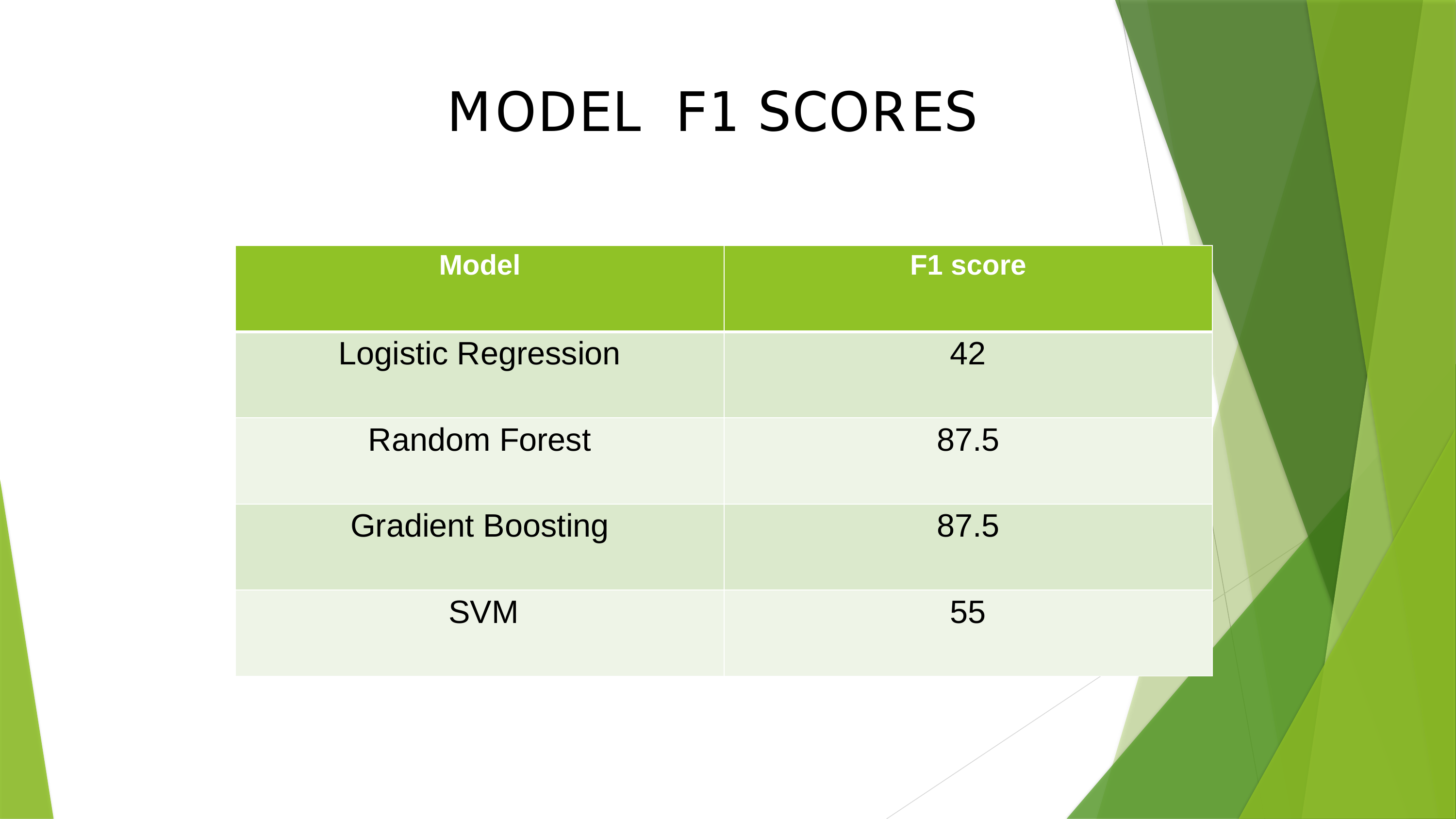

MODEL  F1 SCORES
| Model | F1 score |
| --- | --- |
| Logistic Regression | 42 |
| Random Forest | 87.5 |
| Gradient Boosting | 87.5 |
| SVM | 55 |